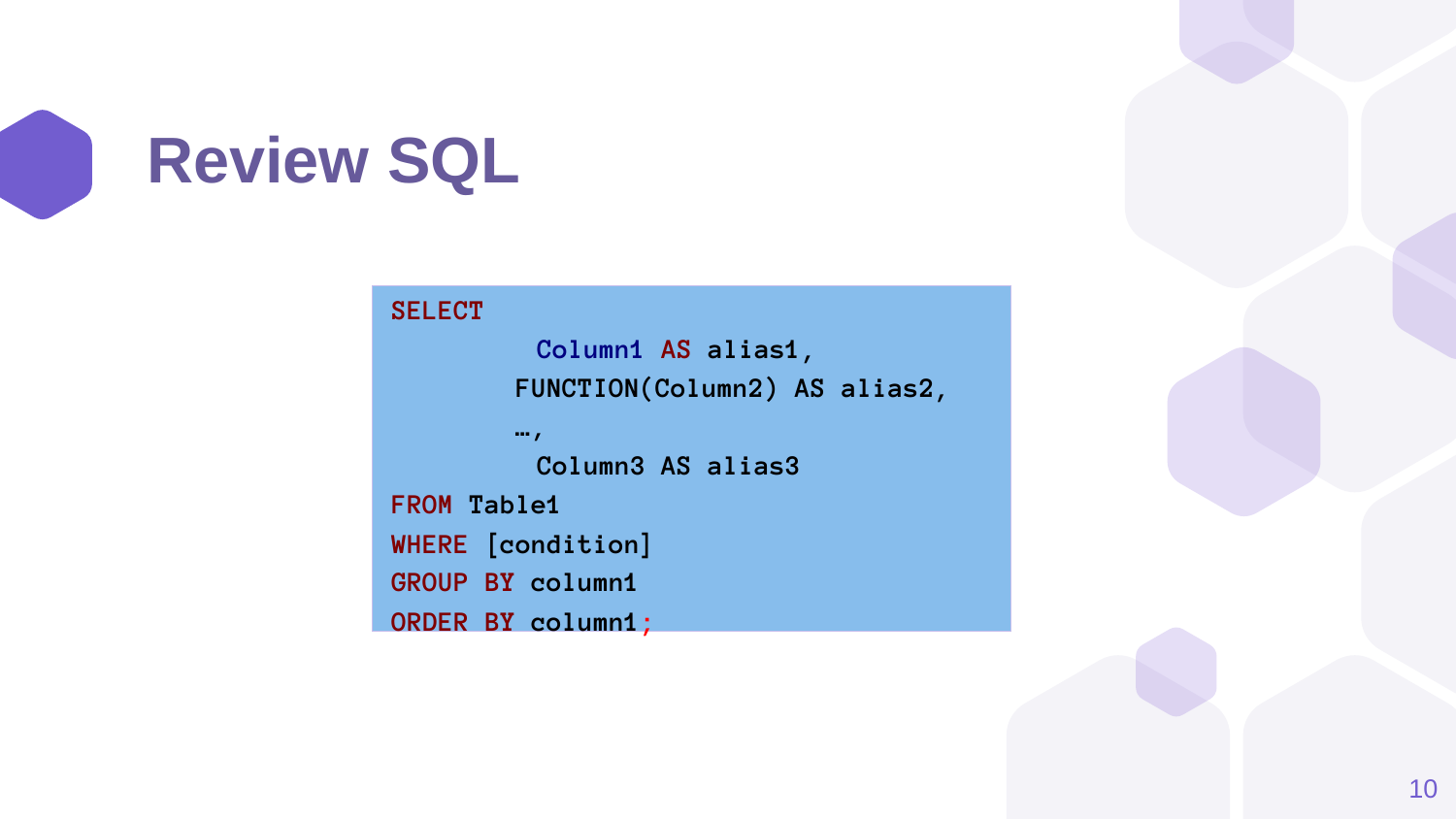

# Review SQL
SELECT
	Column1 AS alias1,
        FUNCTION(Column2) AS alias2,
        …,
	Column3 AS alias3
FROM Table1
WHERE [condition]
GROUP BY column1
ORDER BY column1;
10